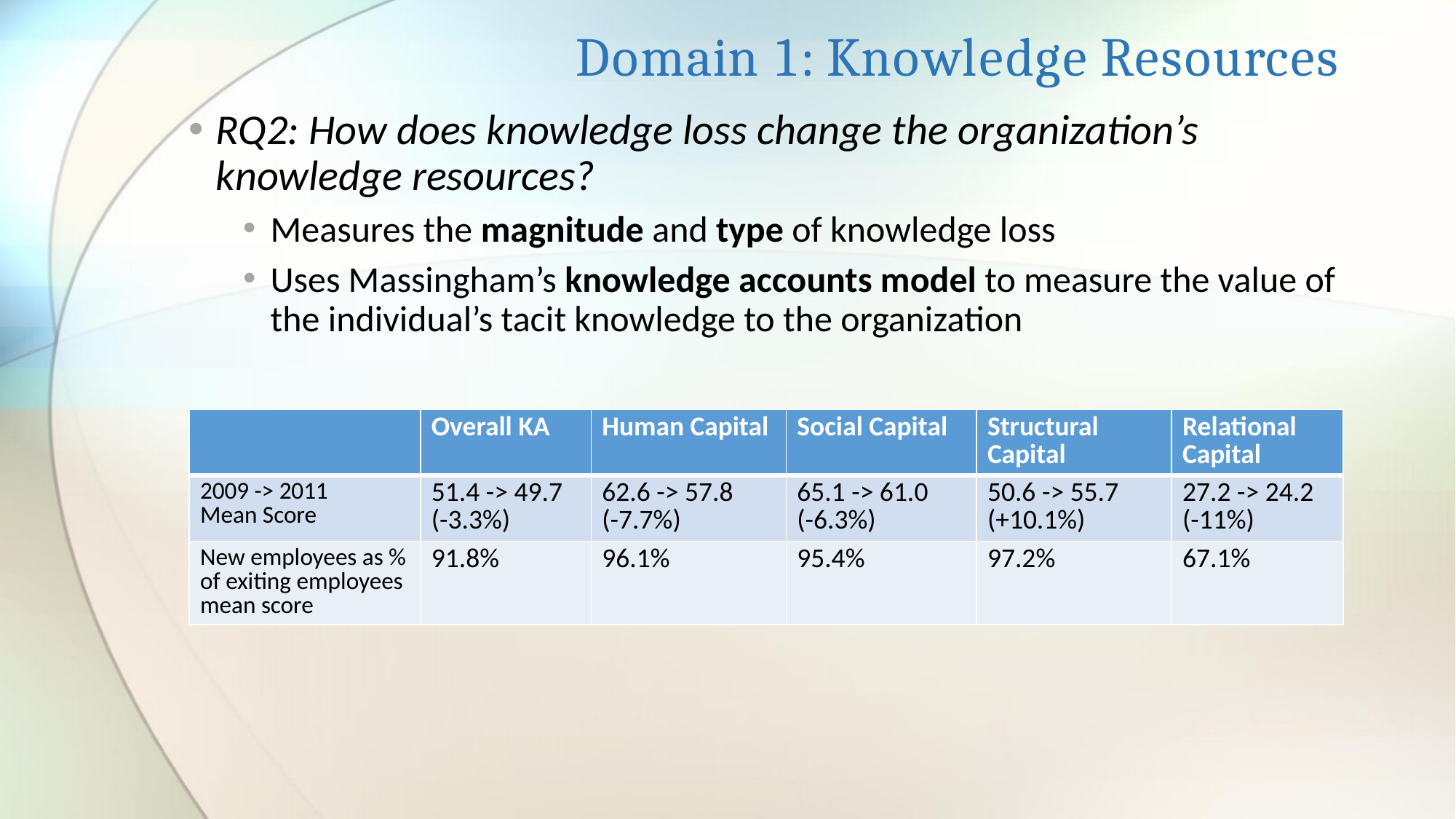

# Domain 1: Knowledge Resources
RQ2: How does knowledge loss change the organization’s knowledge resources?
Measures the magnitude and type of knowledge loss
Uses Massingham’s knowledge accounts model to measure the value of the individual’s tacit knowledge to the organization

|  | Overall KA | Human Capital | Social Capital | Structural Capital | Relational Capital |
| --- | --- | --- | --- | --- | --- |
| 2009 -> 2011 Mean Score | 51.4 -> 49.7 (-3.3%) | 62.6 -> 57.8 (-7.7%) | 65.1 -> 61.0 (-6.3%) | 50.6 -> 55.7 (+10.1%) | 27.2 -> 24.2 (-11%) |
| New employees as % of exiting employees mean score | 91.8% | 96.1% | 95.4% | 97.2% | 67.1% |